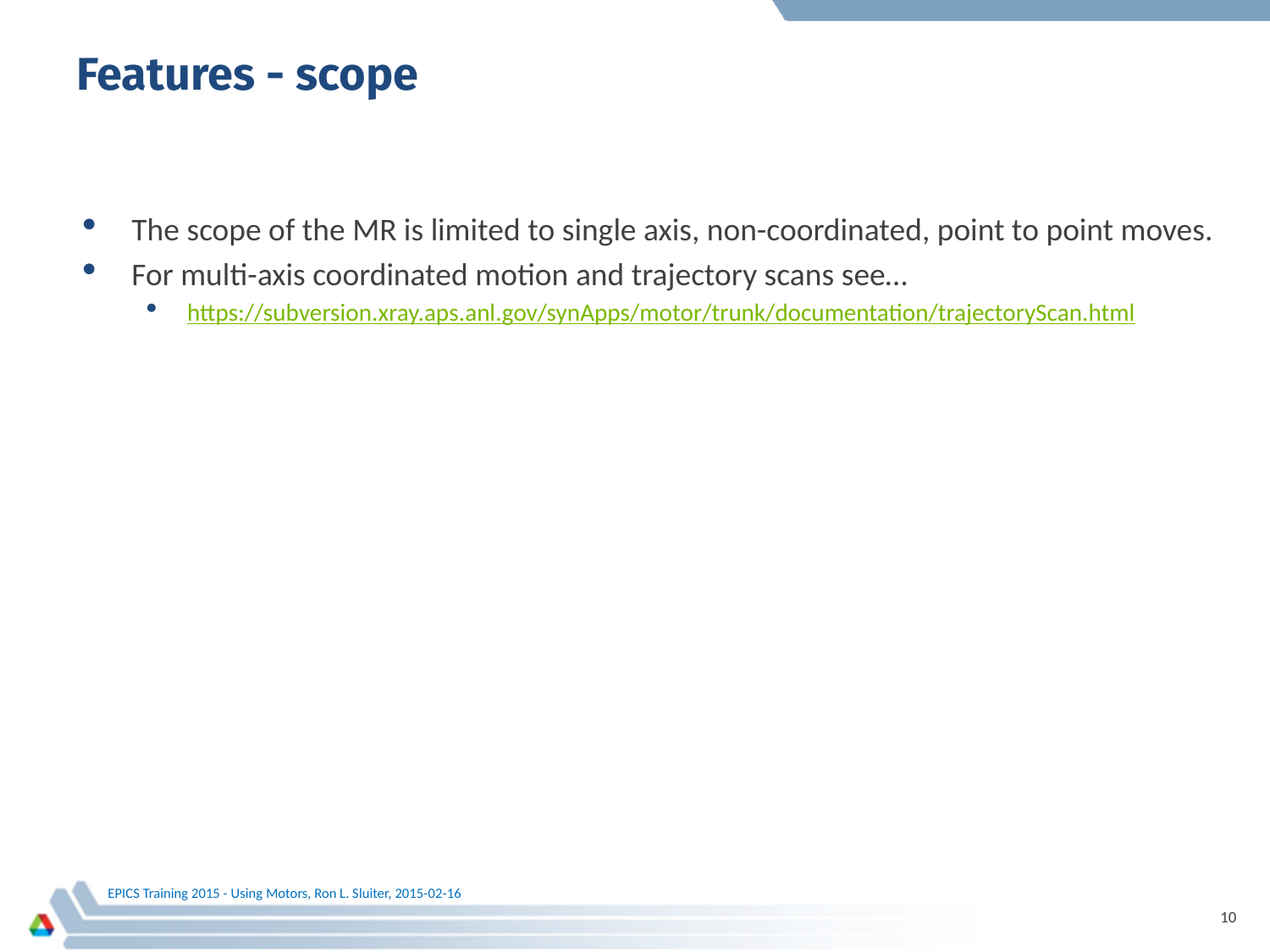

# Features - scope
The scope of the MR is limited to single axis, non-coordinated, point to point moves.
For multi-axis coordinated motion and trajectory scans see…
https://subversion.xray.aps.anl.gov/synApps/motor/trunk/documentation/trajectoryScan.html
10